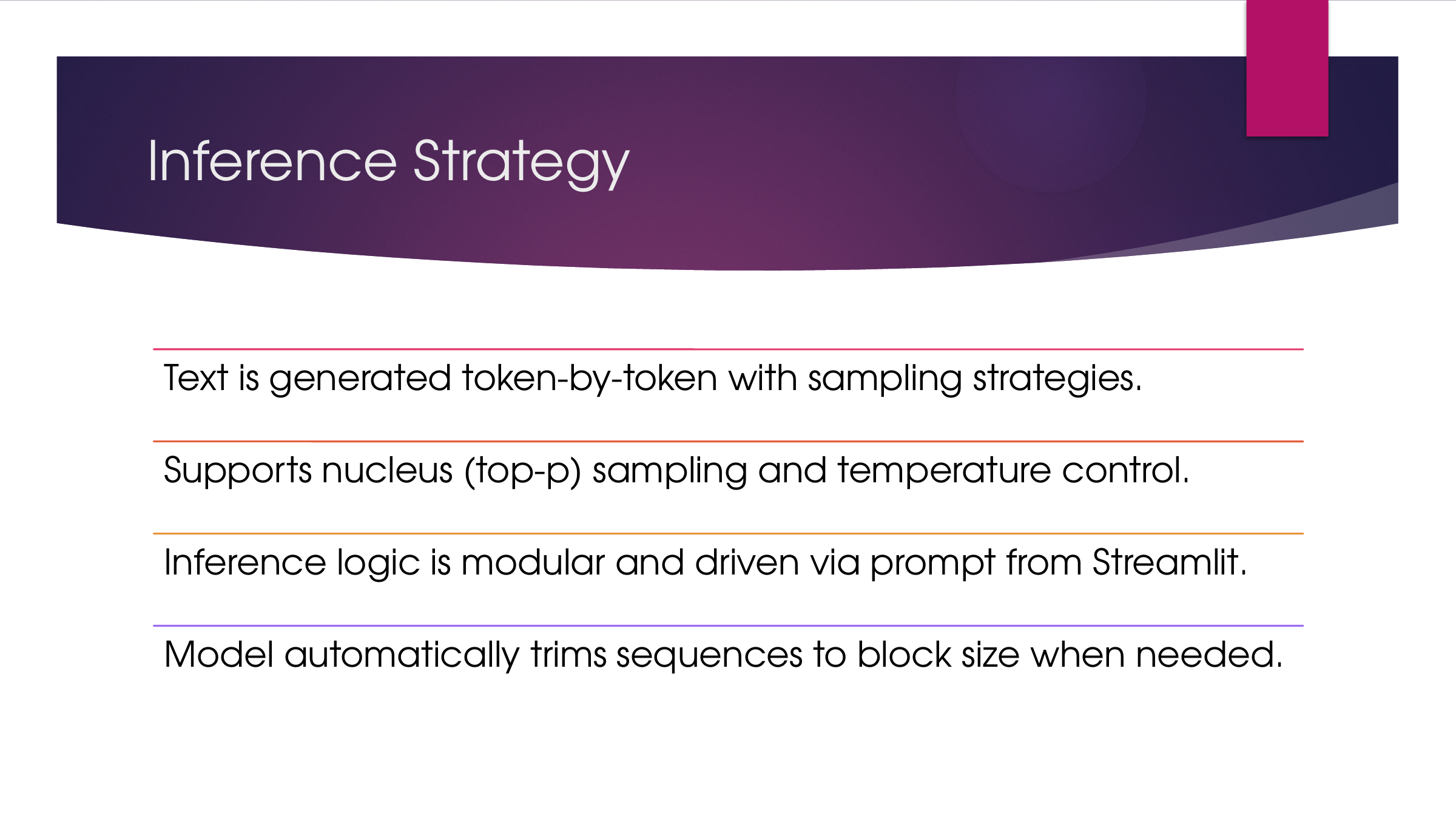

# Inference Strategy
Text is generated token-by-token with sampling strategies.
Supports nucleus (top-p) sampling and temperature control.
Inference logic is modular and driven via prompt from Streamlit.
Model automatically trims sequences to block size when needed.